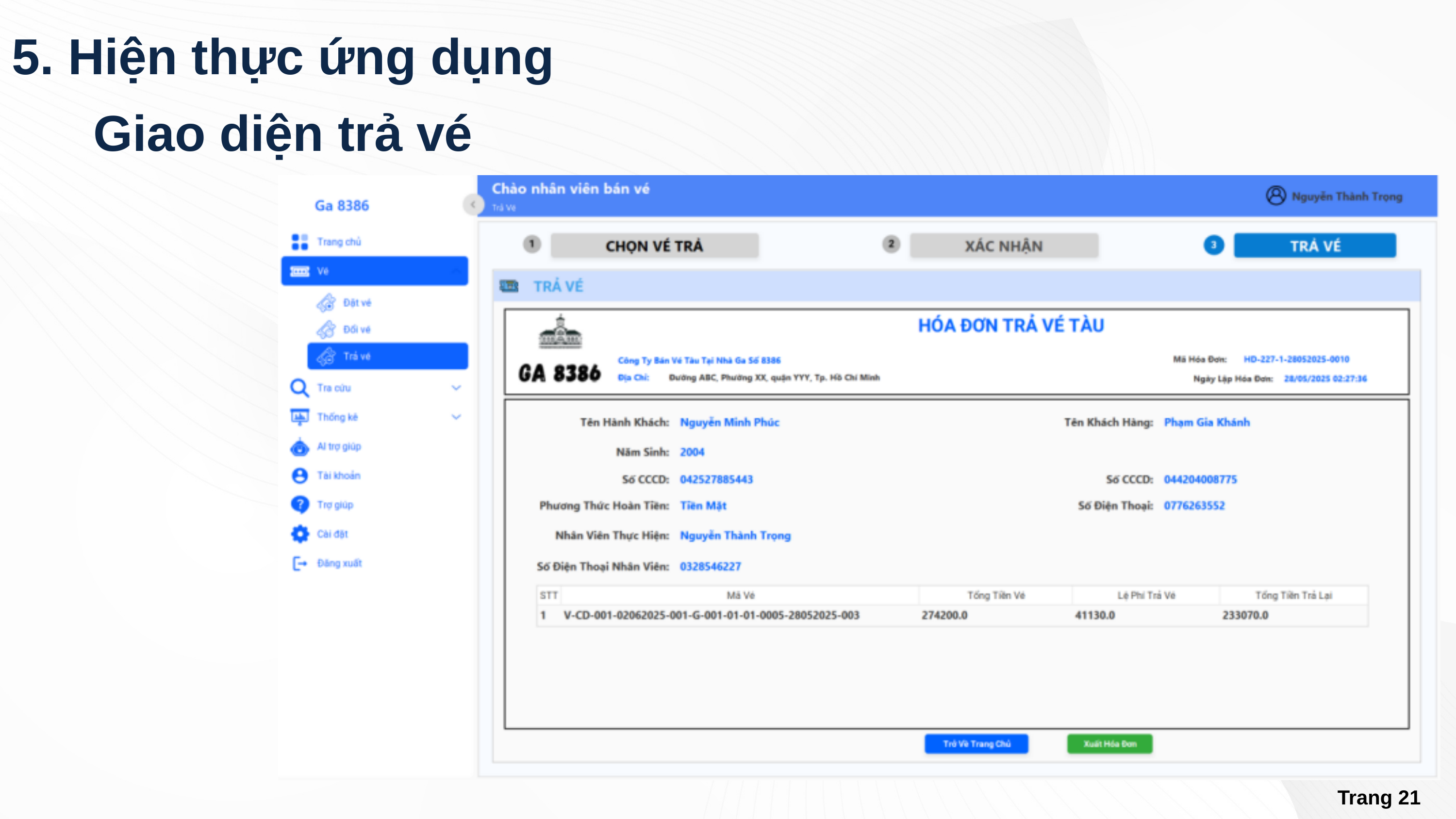

5. Hiện thực ứng dụng
Giao diện trả vé

Trang 21